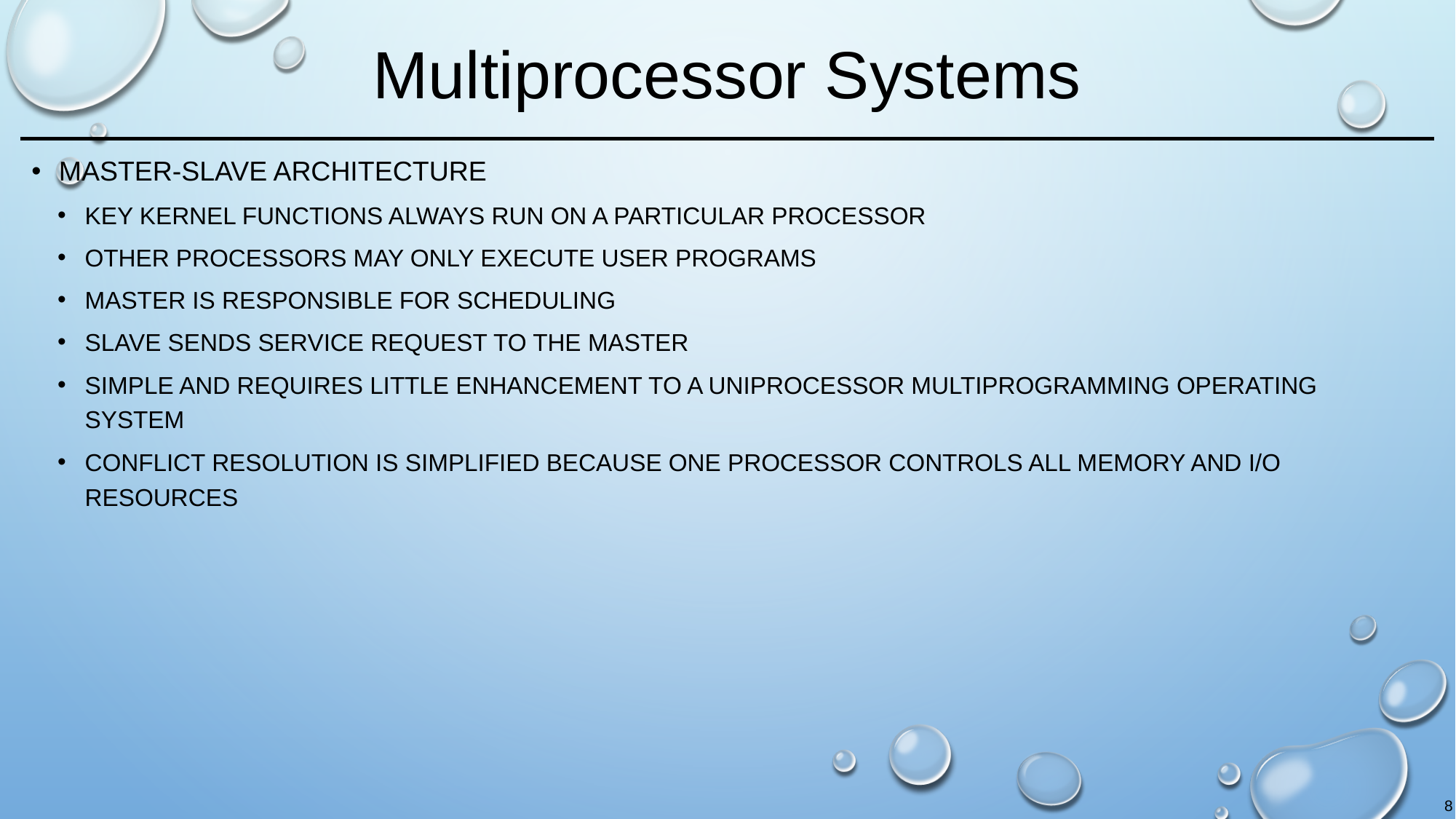

# Multiprocessor Systems
Master-slave architecture
Key kernel functions always run on a particular processor
Other processors may only execute user programs
Master is responsible for scheduling
Slave sends service request to the master
Simple and requires little enhancement to a uniprocessor multiprogramming operating system
Conflict resolution is simplified because one processor controls all memory and I/O resources
8